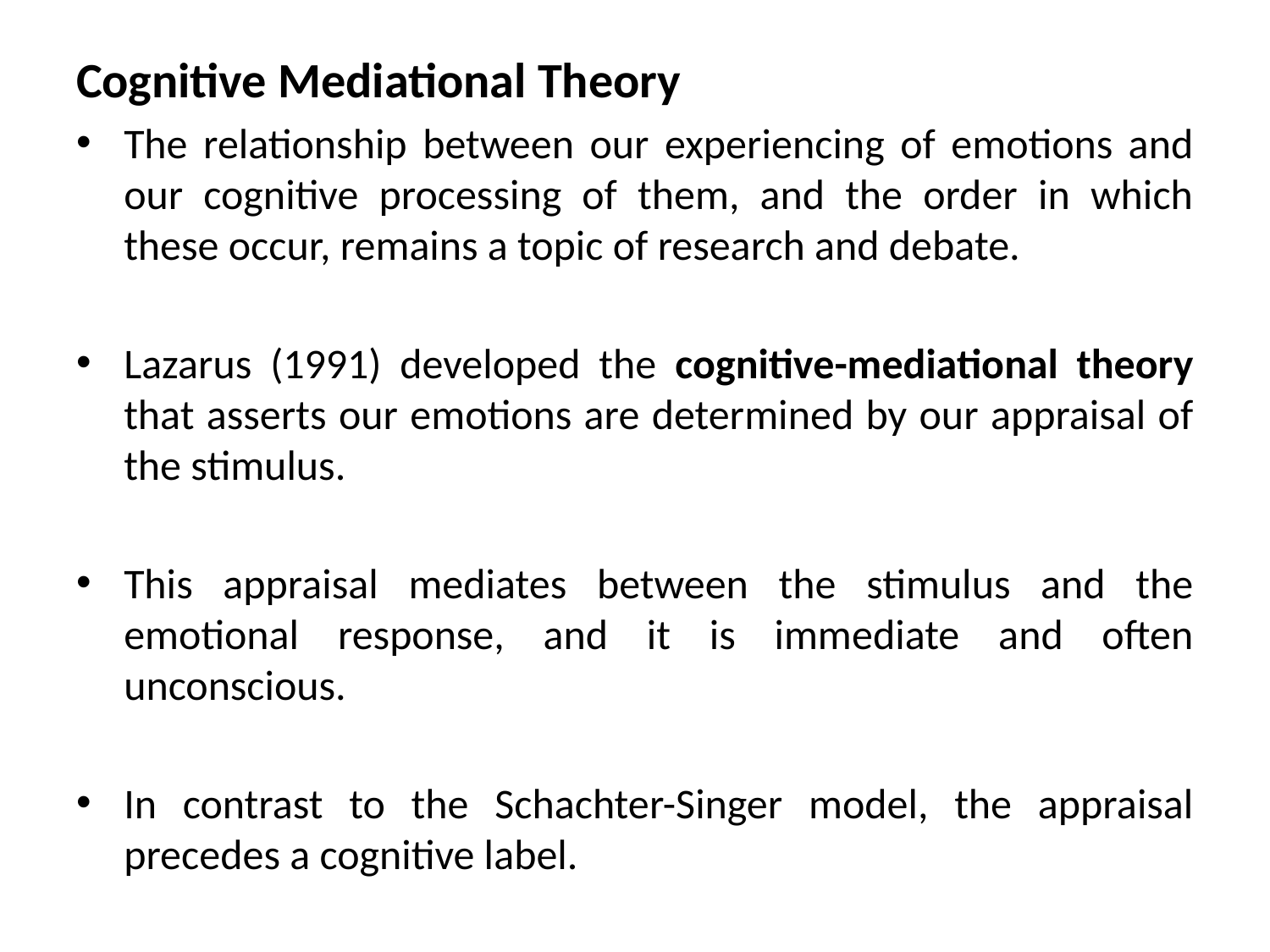

Cognitive Mediational Theory
The relationship between our experiencing of emotions and our cognitive processing of them, and the order in which these occur, remains a topic of research and debate.

Lazarus (1991) developed the cognitive-mediational theory that asserts our emotions are determined by our appraisal of the stimulus.

This appraisal mediates between the stimulus and the emotional response, and it is immediate and often unconscious.

In contrast to the Schachter-Singer model, the appraisal precedes a cognitive label.